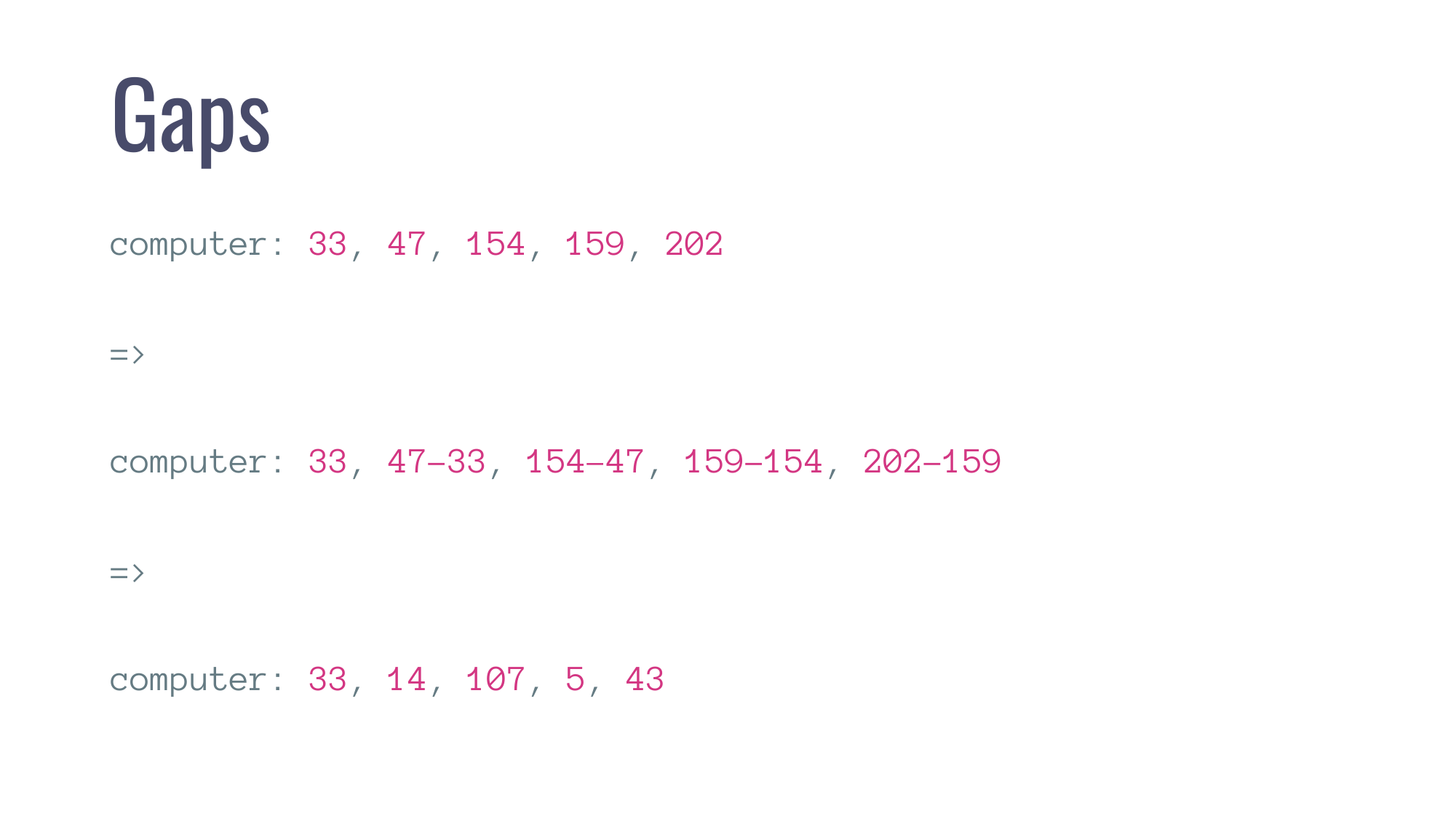

# Gaps
computer: 33, 47, 154, 159, 202

=>

computer: 33, 47-33, 154–47, 159-154, 202-159

=>

computer: 33, 14, 107, 5, 43